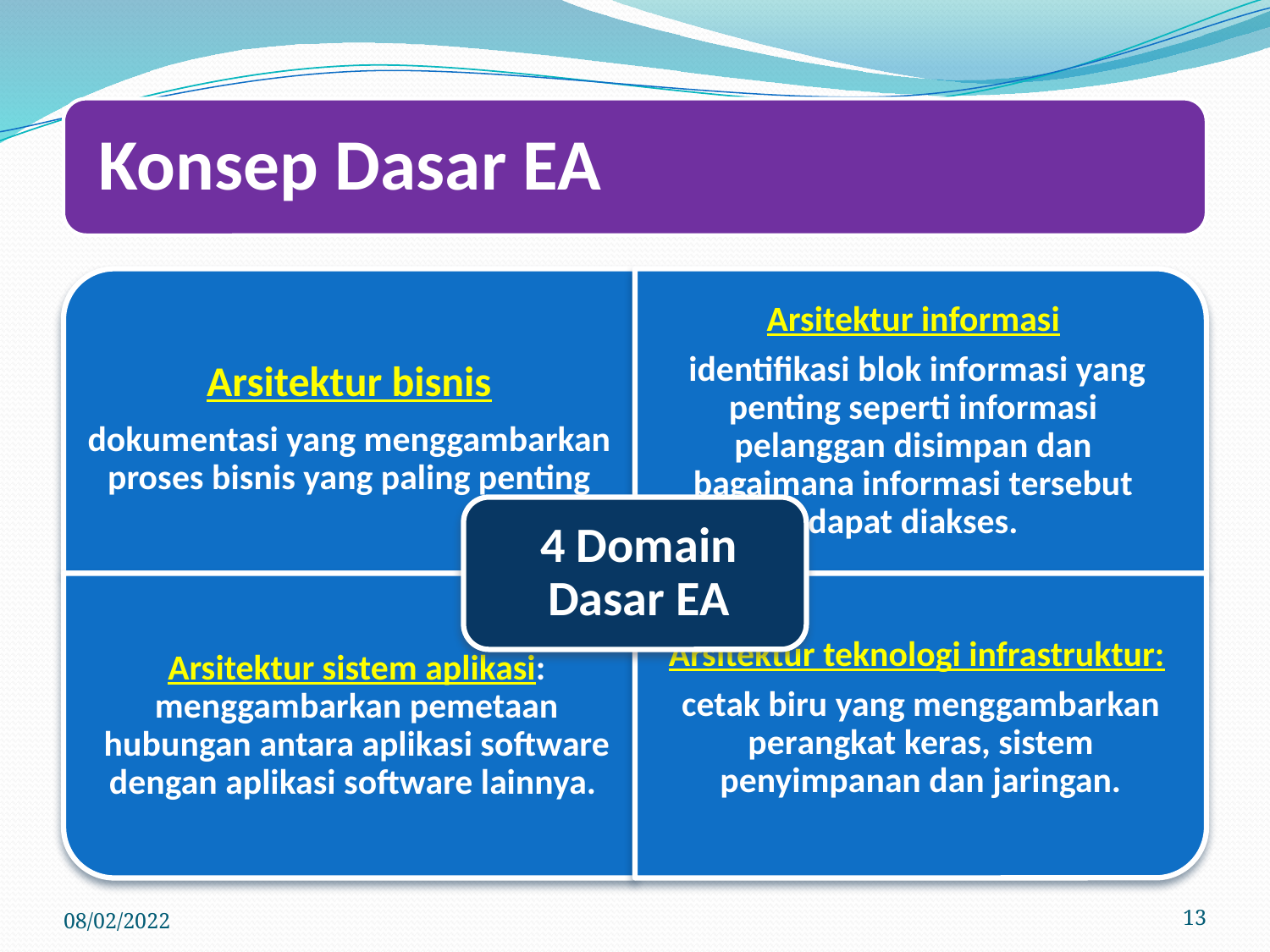

Konsep Dasar EA
Arsitektur bisnis
dokumentasi yang menggambarkan proses bisnis yang paling penting
Arsitektur informasi
 identifikasi blok informasi yang penting seperti informasi pelanggan disimpan dan bagaimana informasi tersebut dapat diakses.
Arsitektur sistem aplikasi: menggambarkan pemetaan hubungan antara aplikasi software dengan aplikasi software lainnya.
Arsitektur teknologi infrastruktur:
cetak biru yang menggambarkan perangkat keras, sistem penyimpanan dan jaringan.
4 Domain Dasar EA
08/02/2022
13